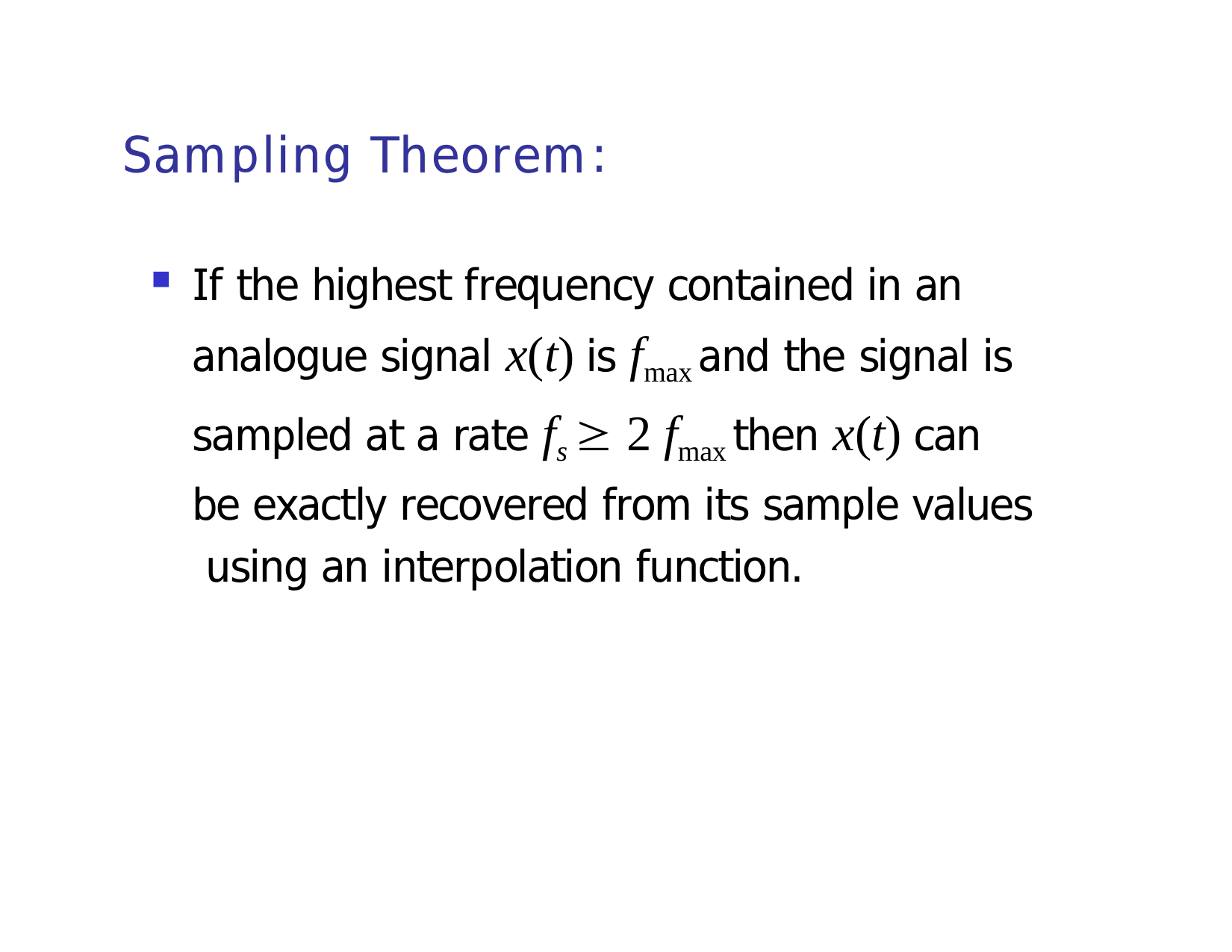

# Sampling Theorem:
If the highest frequency contained in an  analogue signal x(t) is fmax and the signal is
sampled at a rate fs ≥ 2 fmax then x(t) can  be exactly recovered from its sample values  using an interpolation function.
Dr. B. S. Daga  Fr.CRCE, Mumbai